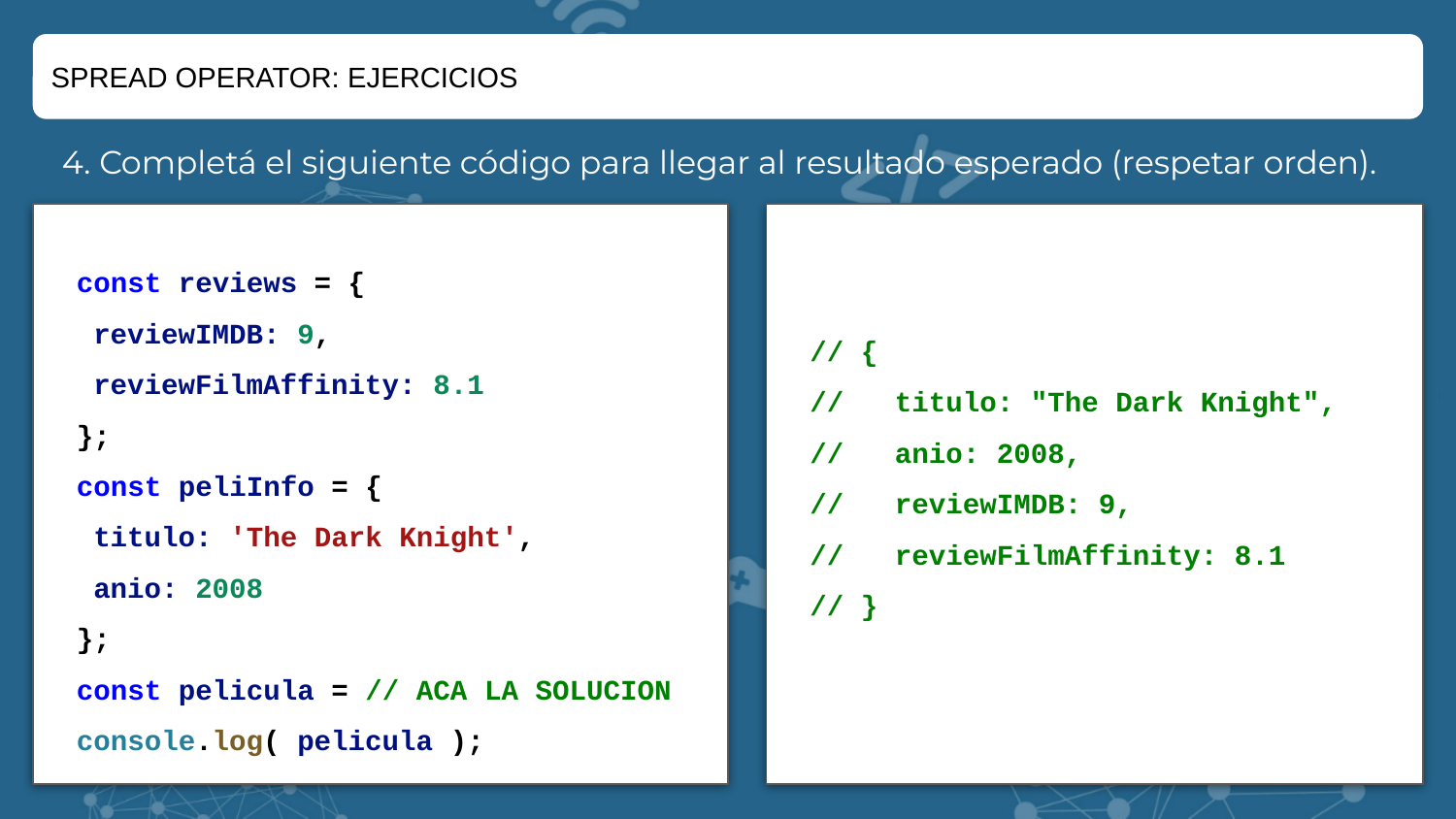

SPREAD OPERATOR: EJERCICIOS
4. Completá el siguiente código para llegar al resultado esperado (respetar orden).
const reviews = {
 reviewIMDB: 9,
 reviewFilmAffinity: 8.1
};
const peliInfo = {
 titulo: 'The Dark Knight',
 anio: 2008
};
const pelicula = // ACA LA SOLUCION
console.log( pelicula );
// {
//   titulo: "The Dark Knight",
//   anio: 2008,
//   reviewIMDB: 9,
//   reviewFilmAffinity: 8.1
// }